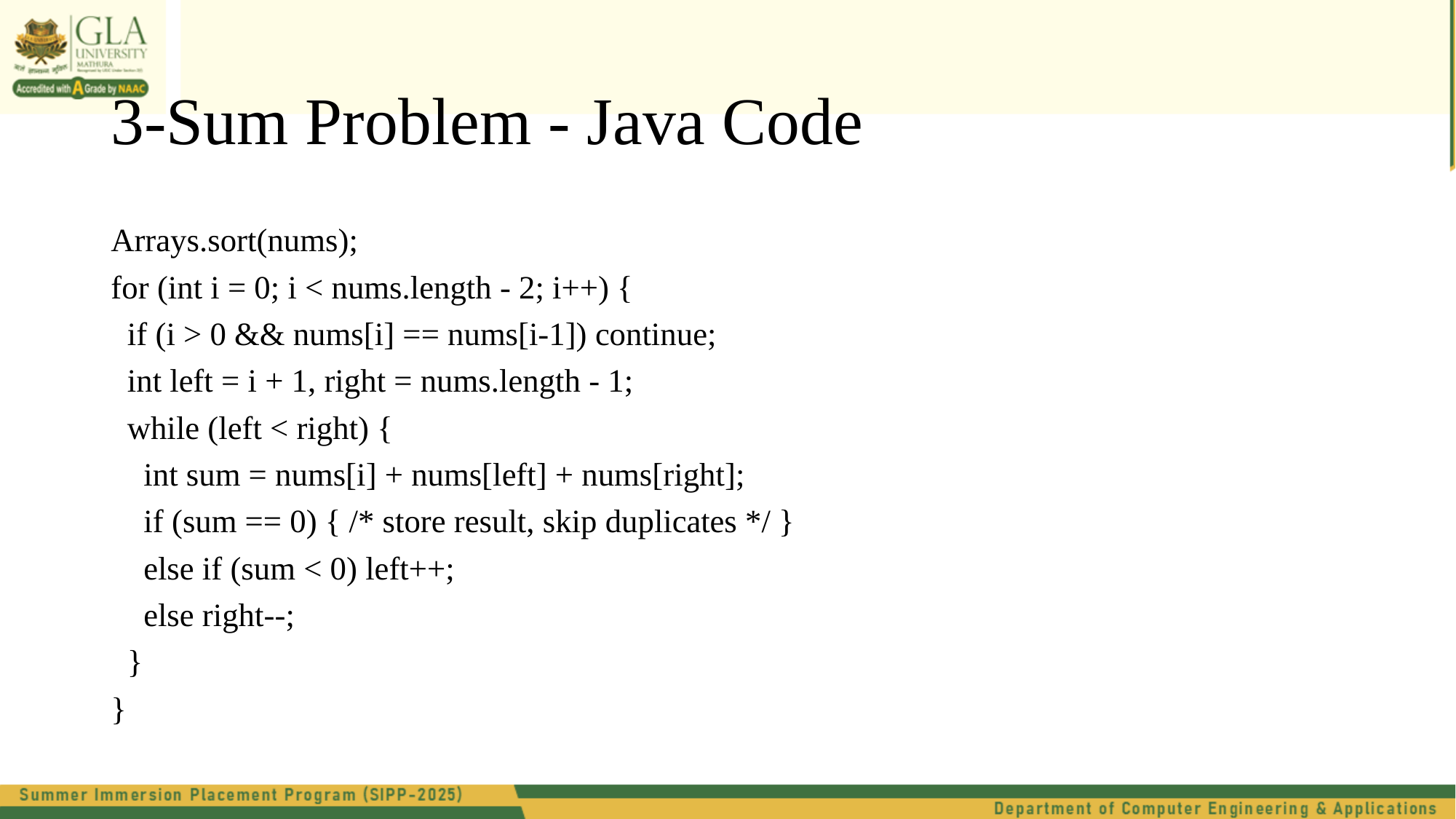

# 3-Sum Problem - Java Code
Arrays.sort(nums);
for (int i = 0; i < nums.length - 2; i++) {
  if (i > 0 && nums[i] == nums[i-1]) continue;
  int left = i + 1, right = nums.length - 1;
  while (left < right) {
    int sum = nums[i] + nums[left] + nums[right];
    if (sum == 0) { /* store result, skip duplicates */ }
    else if (sum < 0) left++;
    else right--;
  }
}